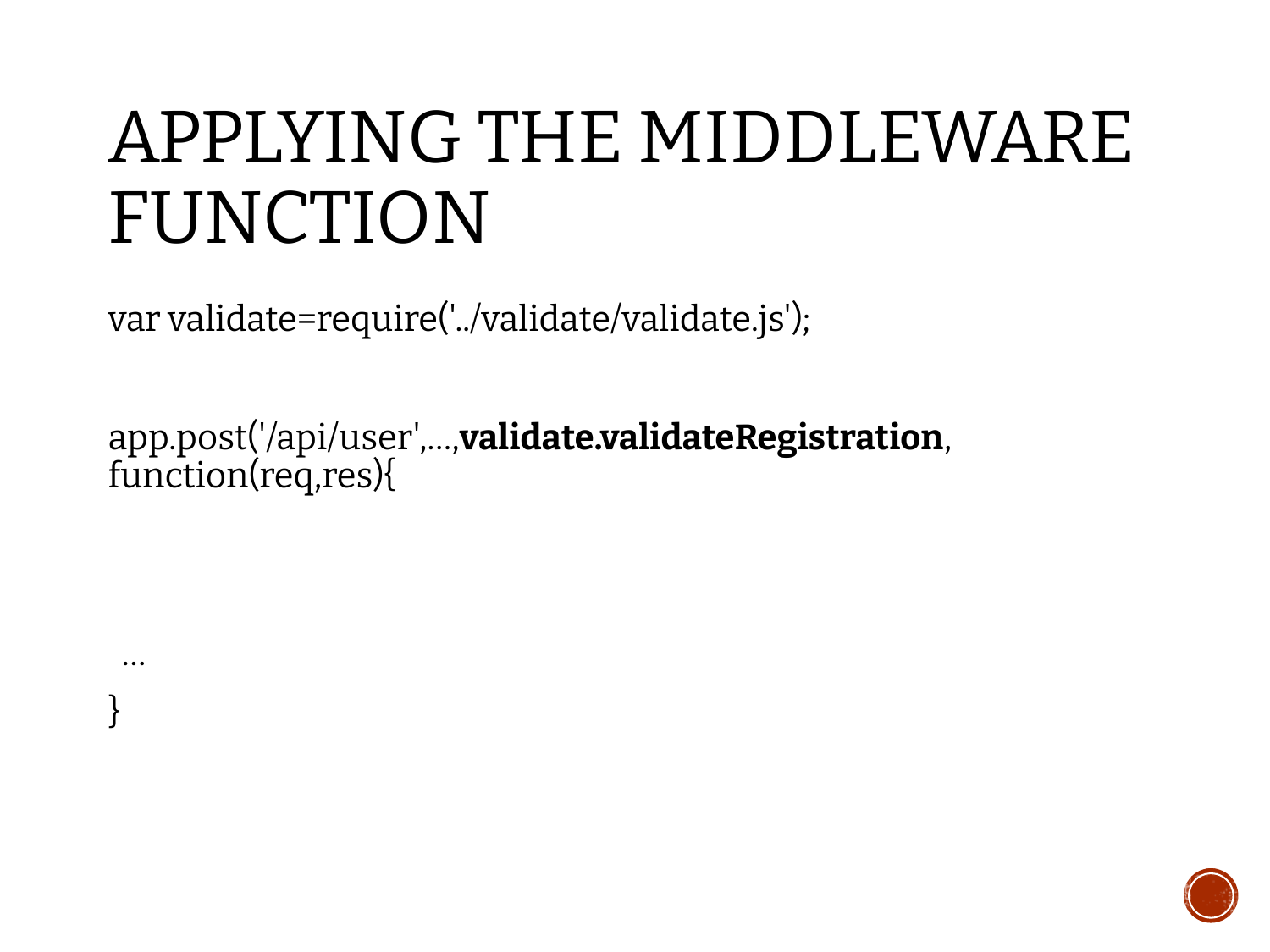

# Applying the middleware function
var validate=require('../validate/validate.js');

app.post('/api/user',…,validate.validateRegistration, function(req,res){

  …
}